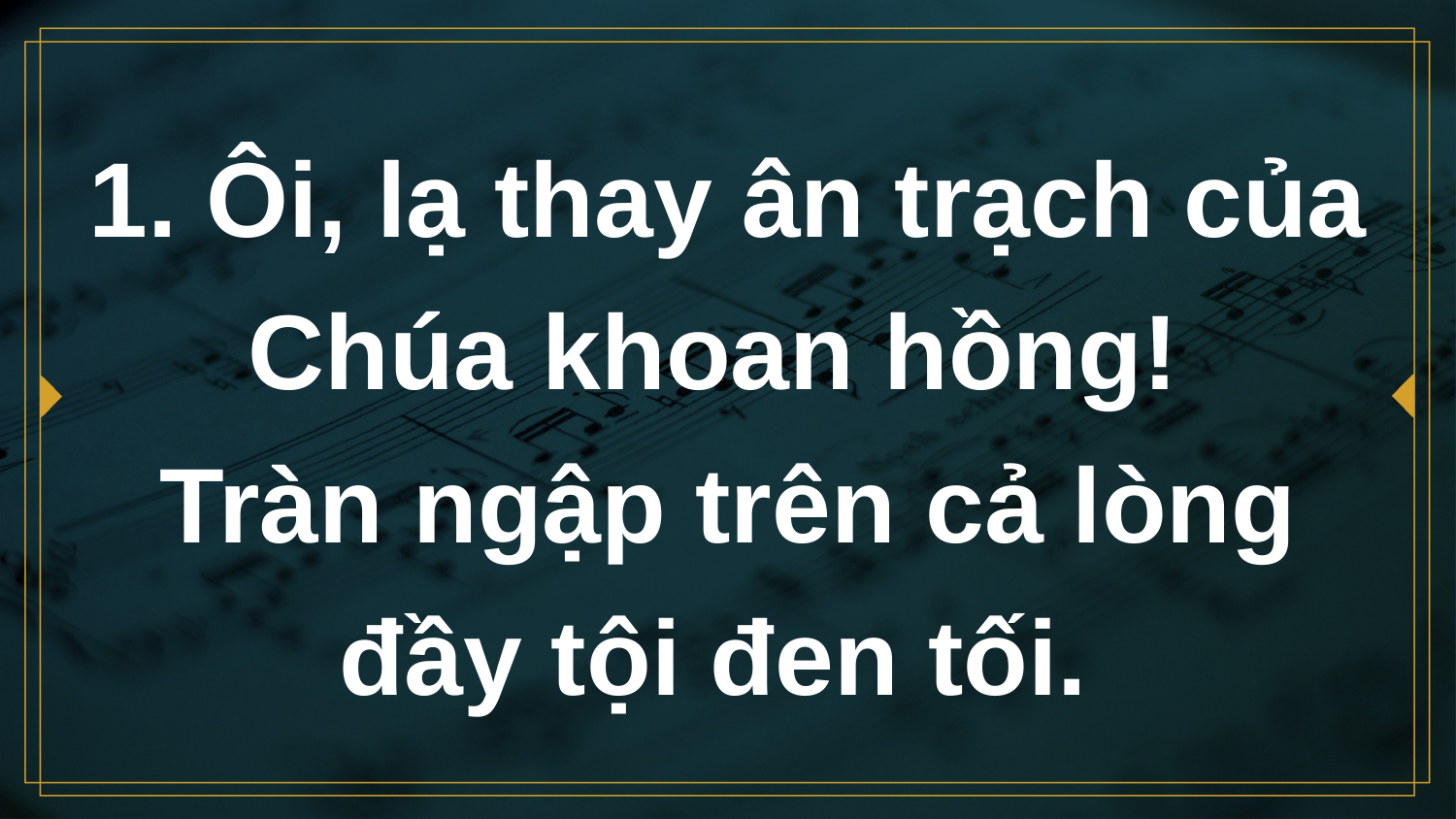

# 1. Ôi, lạ thay ân trạch của Chúa khoan hồng! Tràn ngập trên cả lòng đầy tội đen tối.